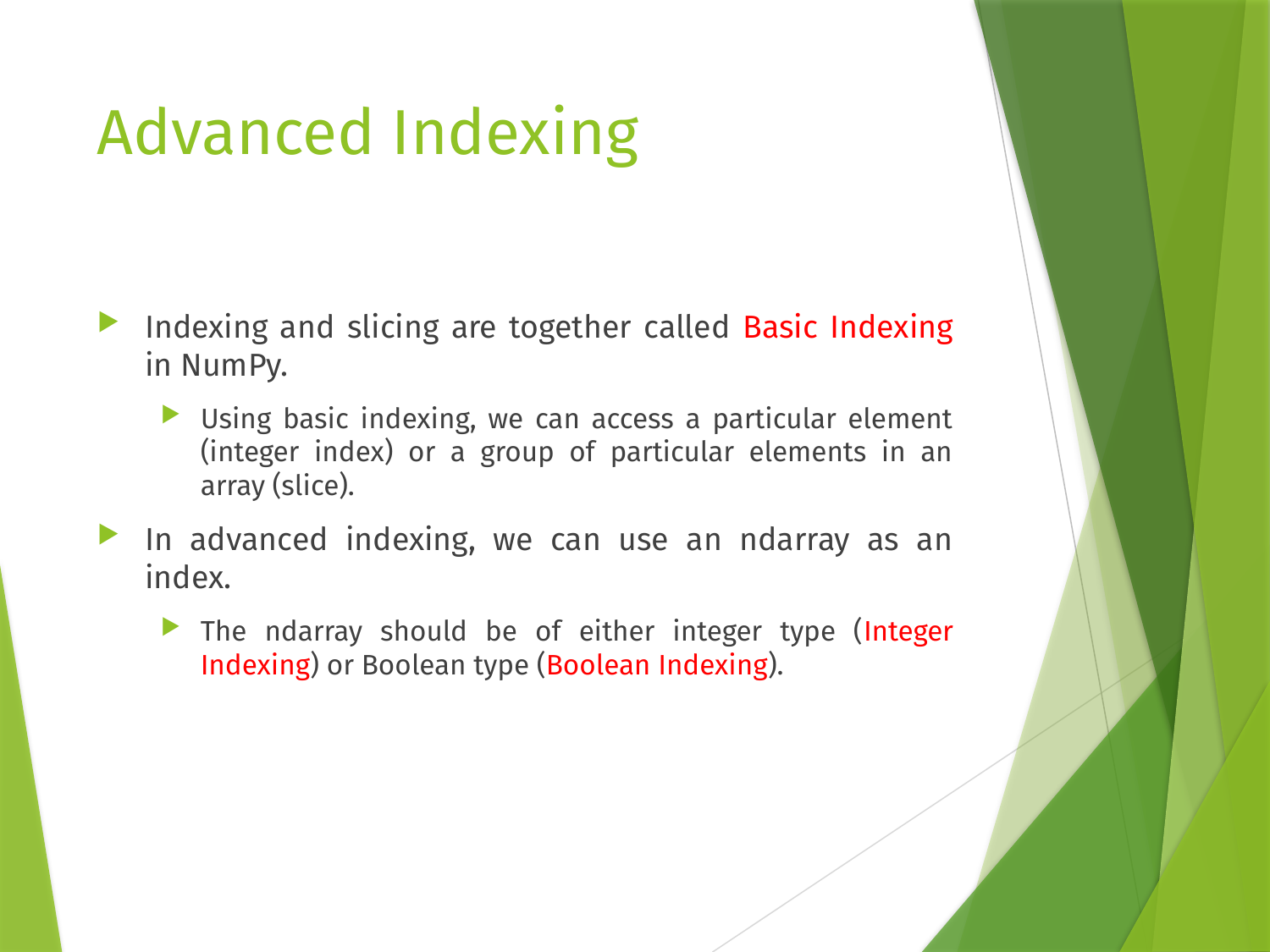

# Advanced Indexing
Indexing and slicing are together called Basic Indexing in NumPy.
Using basic indexing, we can access a particular element (integer index) or a group of particular elements in an array (slice).
In advanced indexing, we can use an ndarray as an index.
The ndarray should be of either integer type (Integer Indexing) or Boolean type (Boolean Indexing).